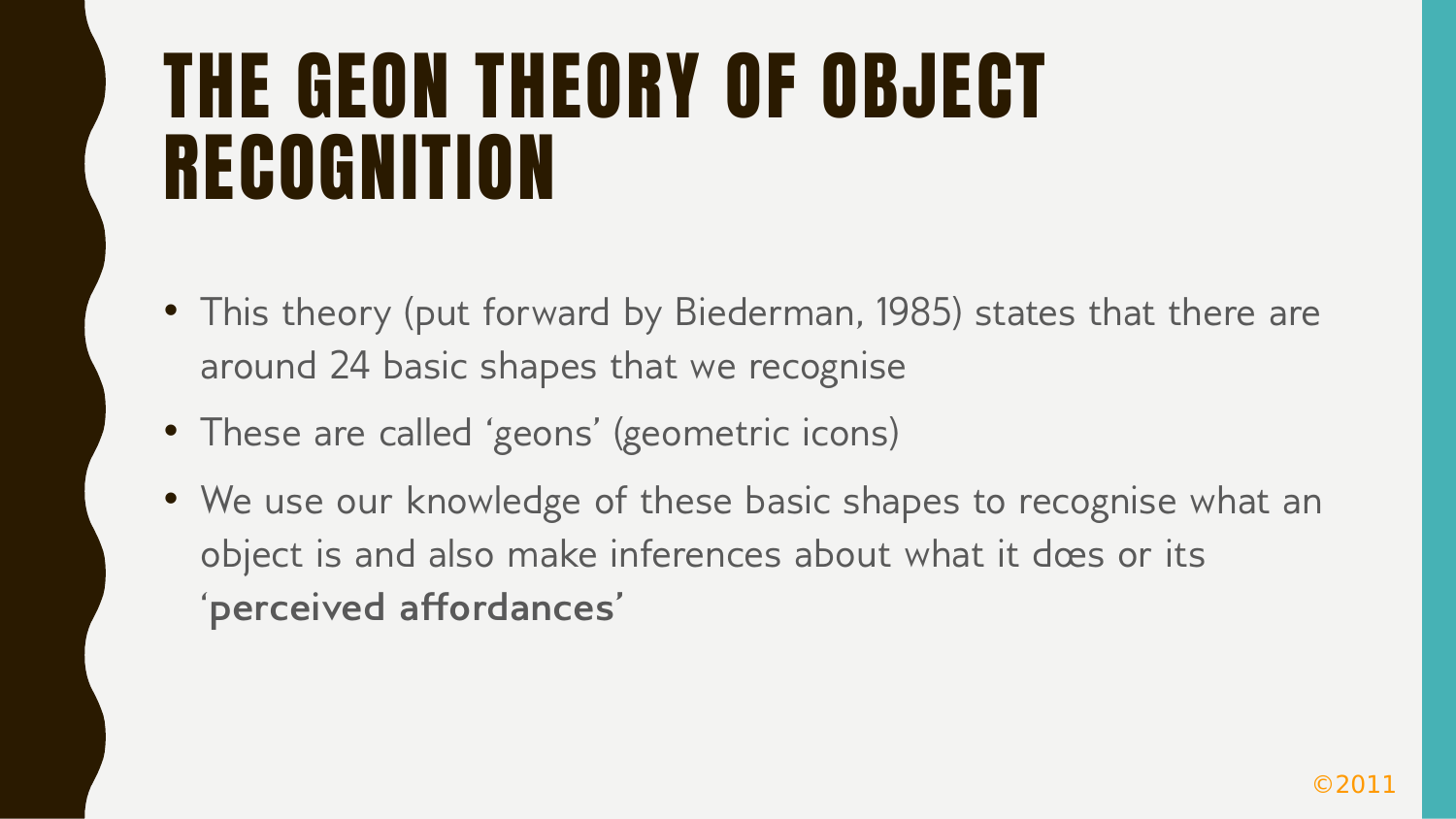

# The Geon theory of object recognition
This theory (put forward by Biederman, 1985) states that there are around 24 basic shapes that we recognise
These are called ‘geons’ (geometric icons)
We use our knowledge of these basic shapes to recognise what an object is and also make inferences about what it does or its ‘perceived affordances’